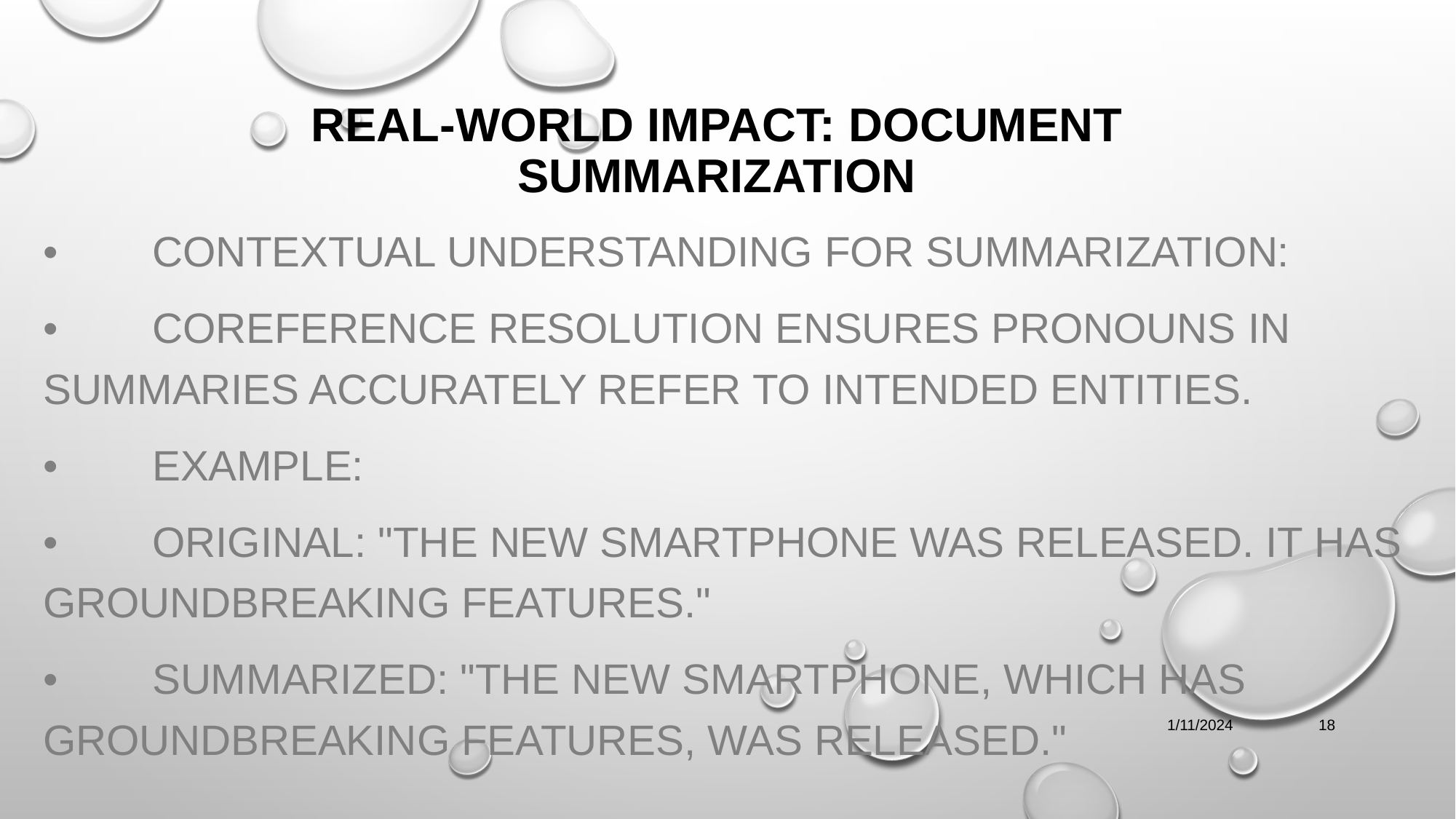

# Real-world Impact: Document Summarization
•	Contextual Understanding for Summarization:
•	Coreference resolution ensures pronouns in summaries accurately refer to intended entities.
•	Example:
•	Original: "The new smartphone was released. It has groundbreaking features."
•	Summarized: "The new smartphone, which has groundbreaking features, was released."
1/11/2024
18